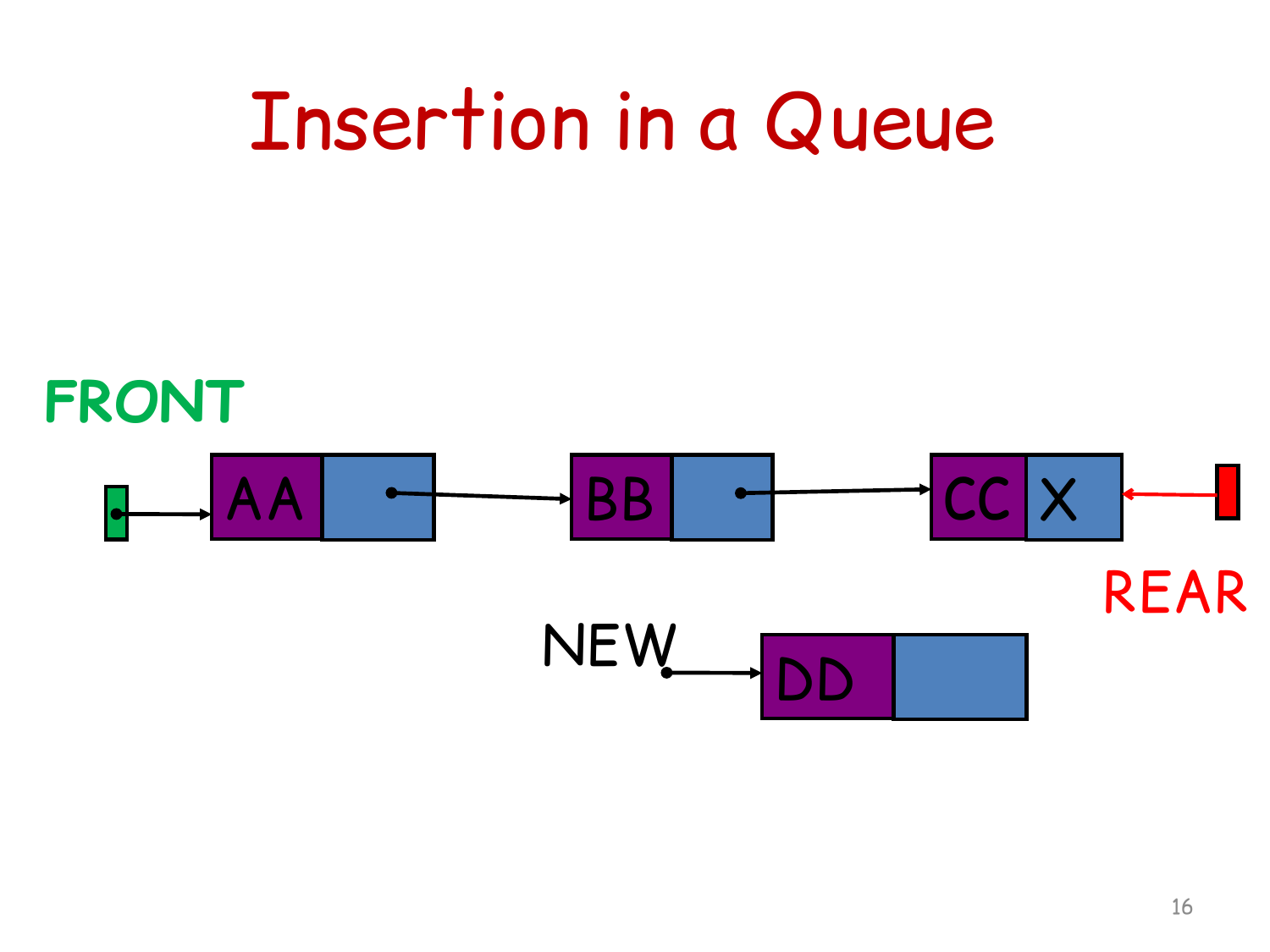

# Insertion in a Queue
FRONT
AA

BB

CC
X

REAR
NEW
DD

16